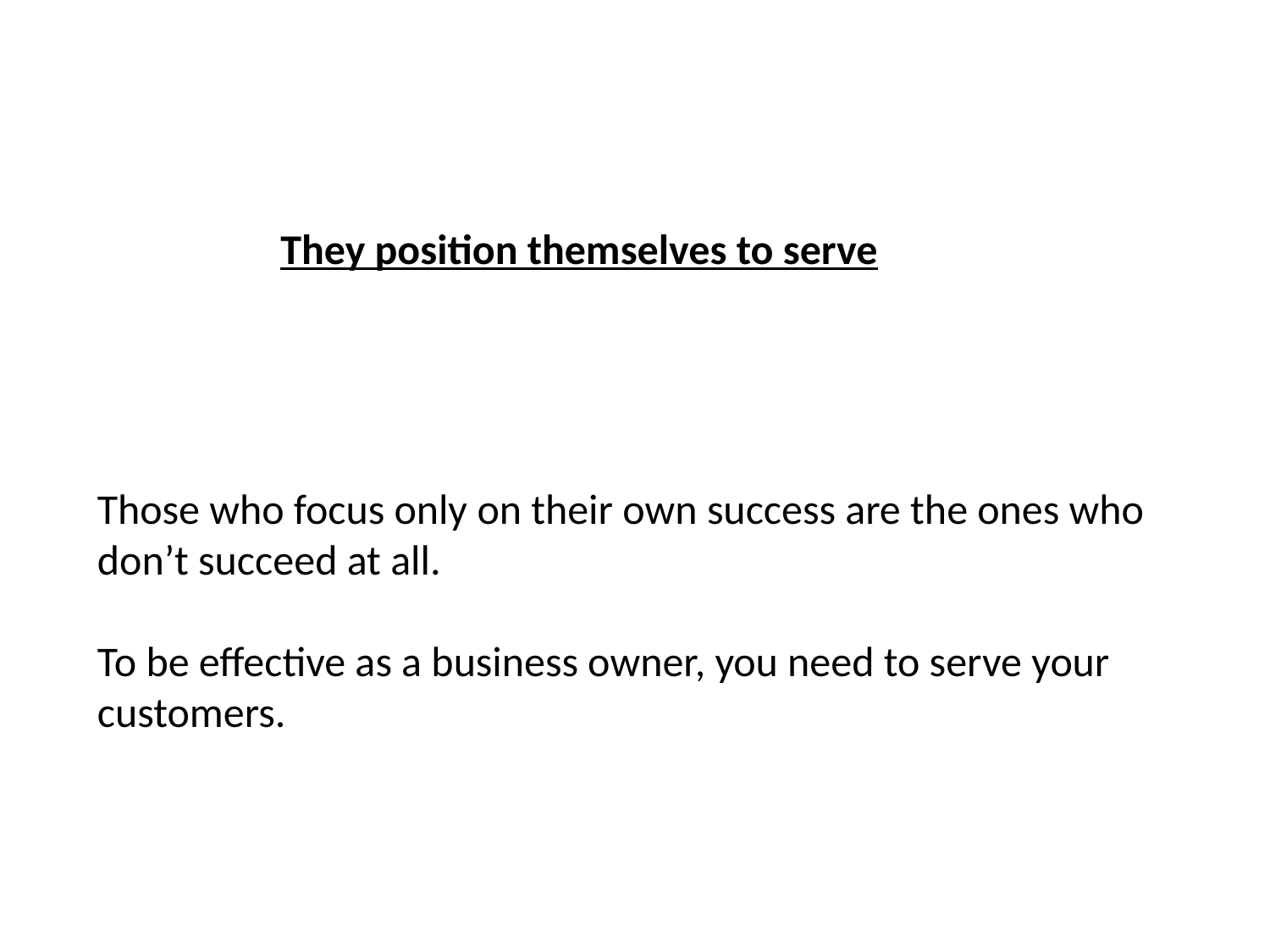

They position themselves to serve
Those who focus only on their own success are the ones who don’t succeed at all.

To be effective as a business owner, you need to serve your customers.